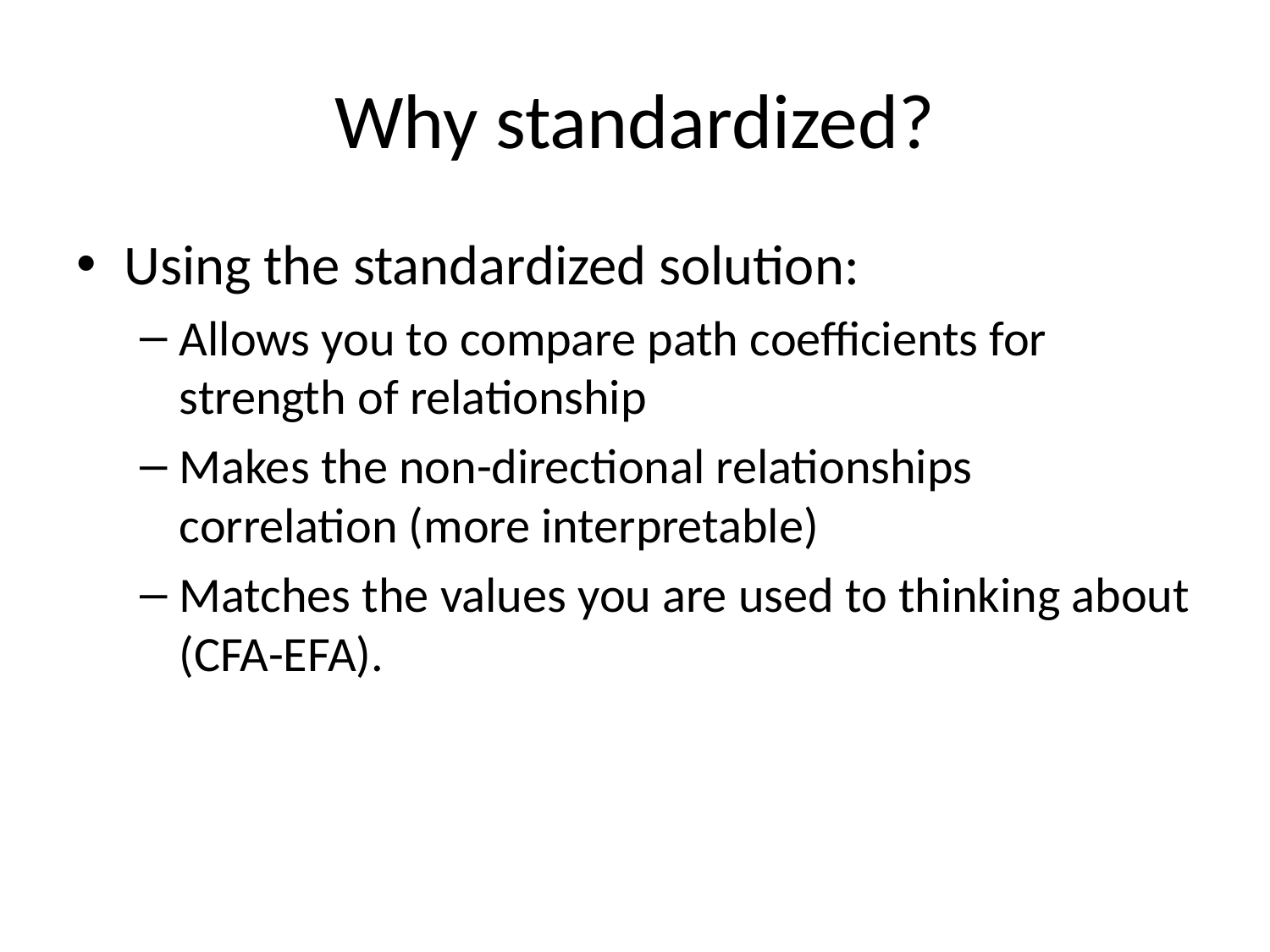

# Why standardized?
Using the standardized solution:
Allows you to compare path coefficients for strength of relationship
Makes the non-directional relationships correlation (more interpretable)
Matches the values you are used to thinking about (CFA-EFA).